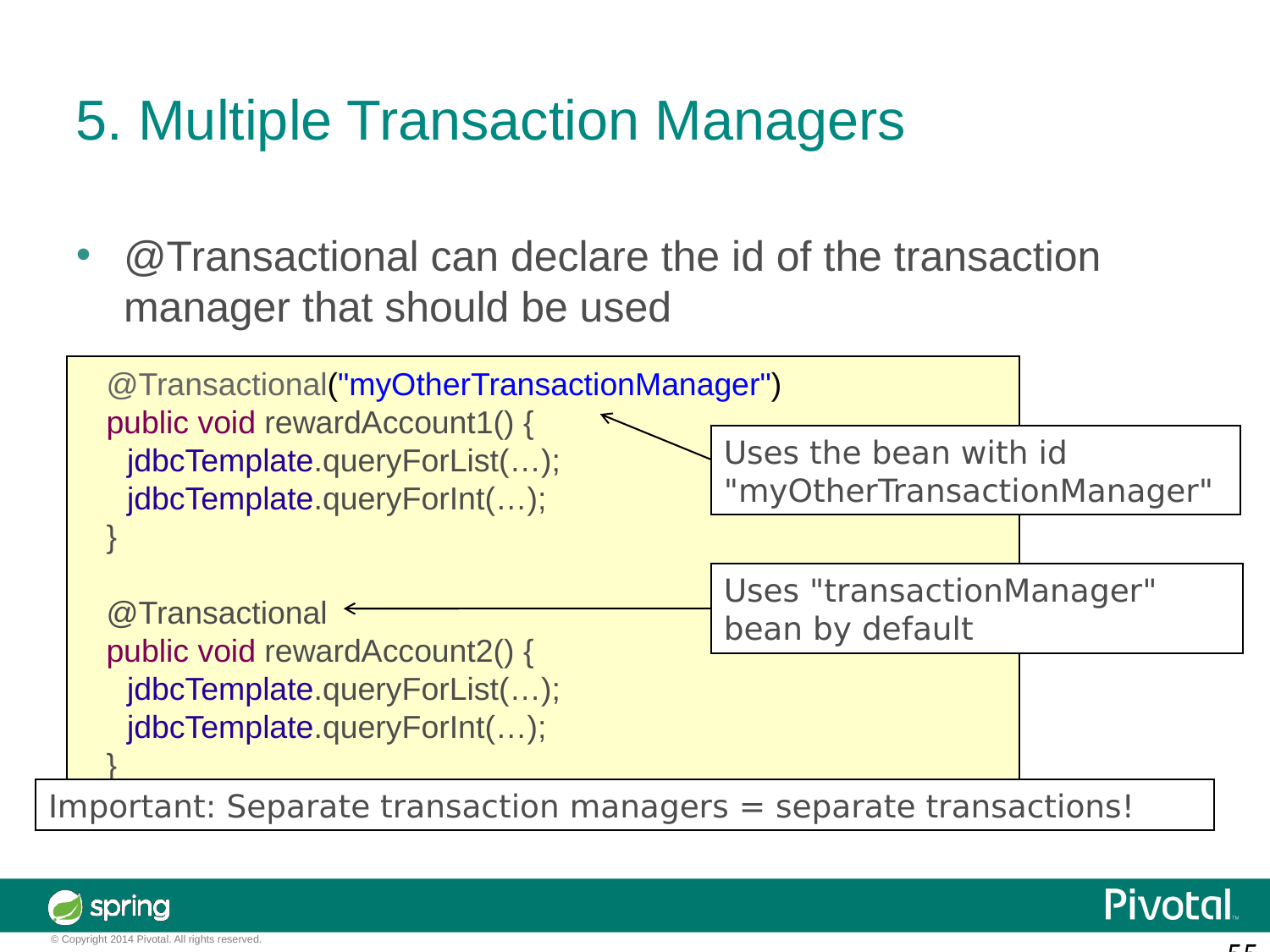

5. Multiple Transaction Managers
@Transactional can declare the id of the transaction manager that should be used
   @Transactional("myOtherTransactionManager")
   public void rewardAccount1() {
	jdbcTemplate.queryForList(…);
   	jdbcTemplate.queryForInt(…);
   }

   @Transactional
   public void rewardAccount2() {
	jdbcTemplate.queryForList(…);
   	jdbcTemplate.queryForInt(…);
   }

Uses the bean with id "myOtherTransactionManager"
Uses "transactionManager" bean by default

Important: Separate transaction managers = separate transactions!